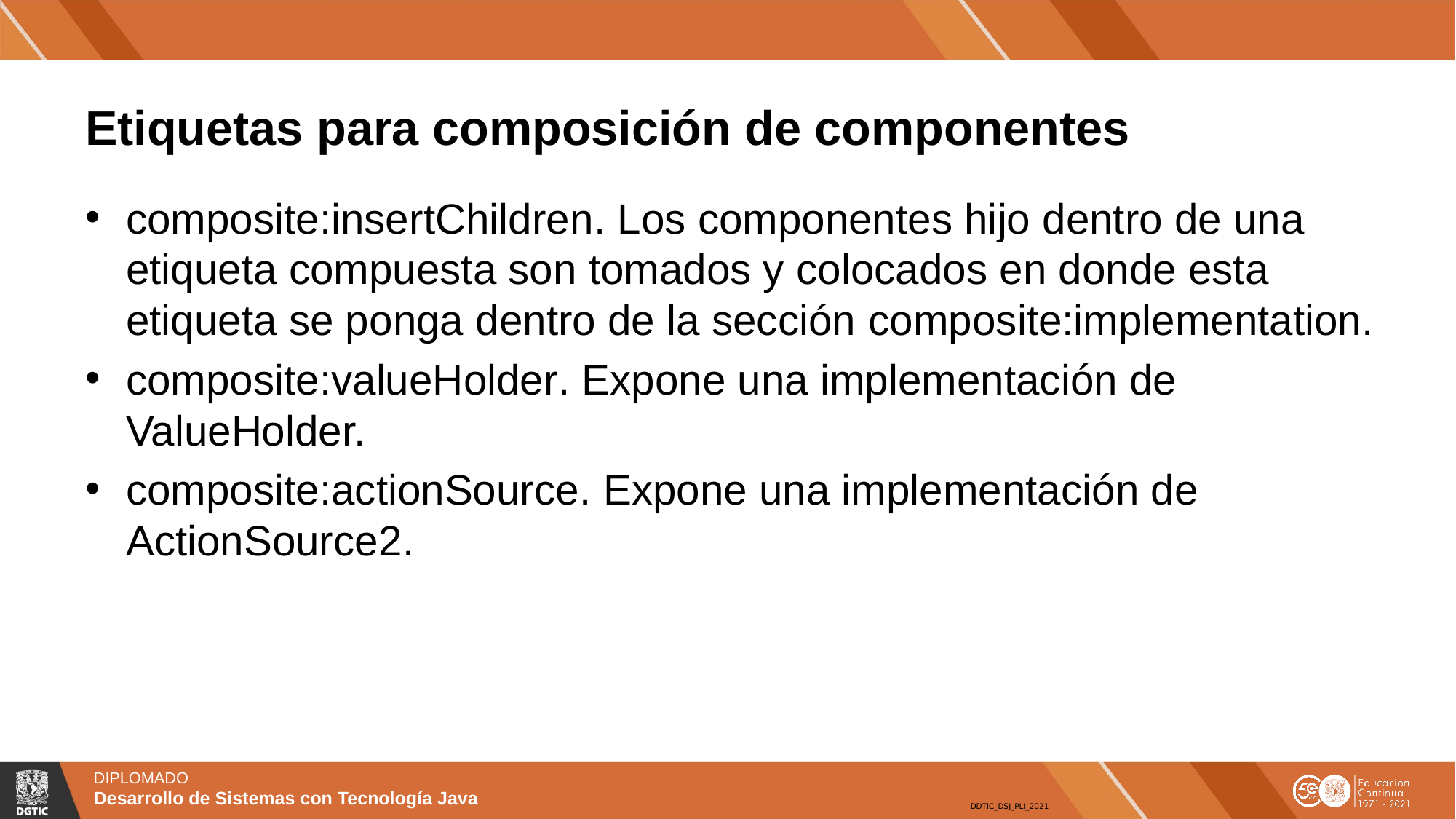

# Etiquetas para composición de componentes
composite:insertChildren. Los componentes hijo dentro de una etiqueta compuesta son tomados y colocados en donde esta etiqueta se ponga dentro de la sección composite:implementation.
composite:valueHolder. Expone una implementación de ValueHolder.
composite:actionSource. Expone una implementación de ActionSource2.